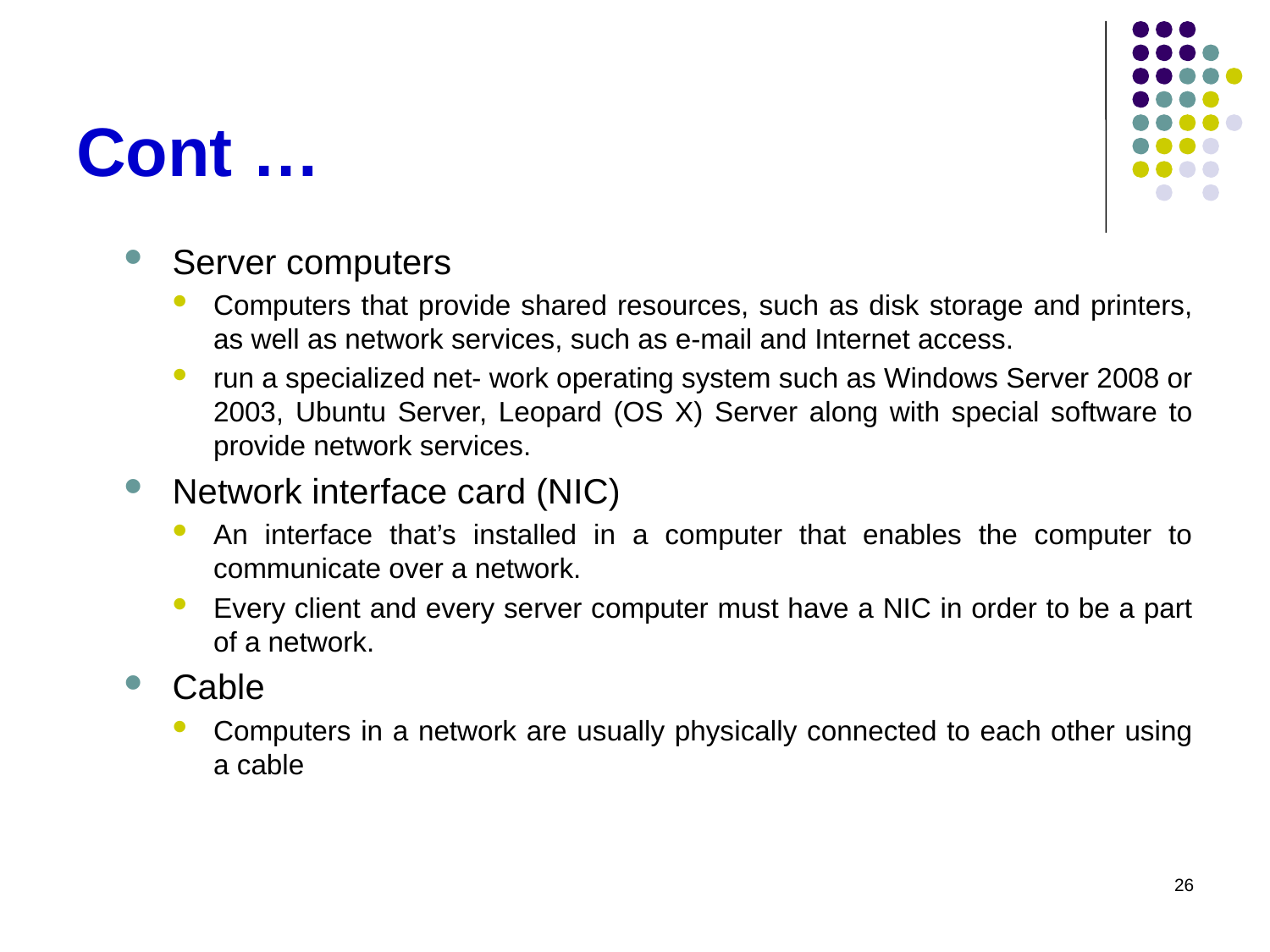

# Cont …
Server computers
Computers that provide shared resources, such as disk storage and printers, as well as network services, such as e-mail and Internet access.
run a specialized net- work operating system such as Windows Server 2008 or 2003, Ubuntu Server, Leopard (OS X) Server along with special software to provide network services.
Network interface card (NIC)
An interface that’s installed in a computer that enables the computer to communicate over a network.
Every client and every server computer must have a NIC in order to be a part of a network.
Cable
Computers in a network are usually physically connected to each other using a cable
26